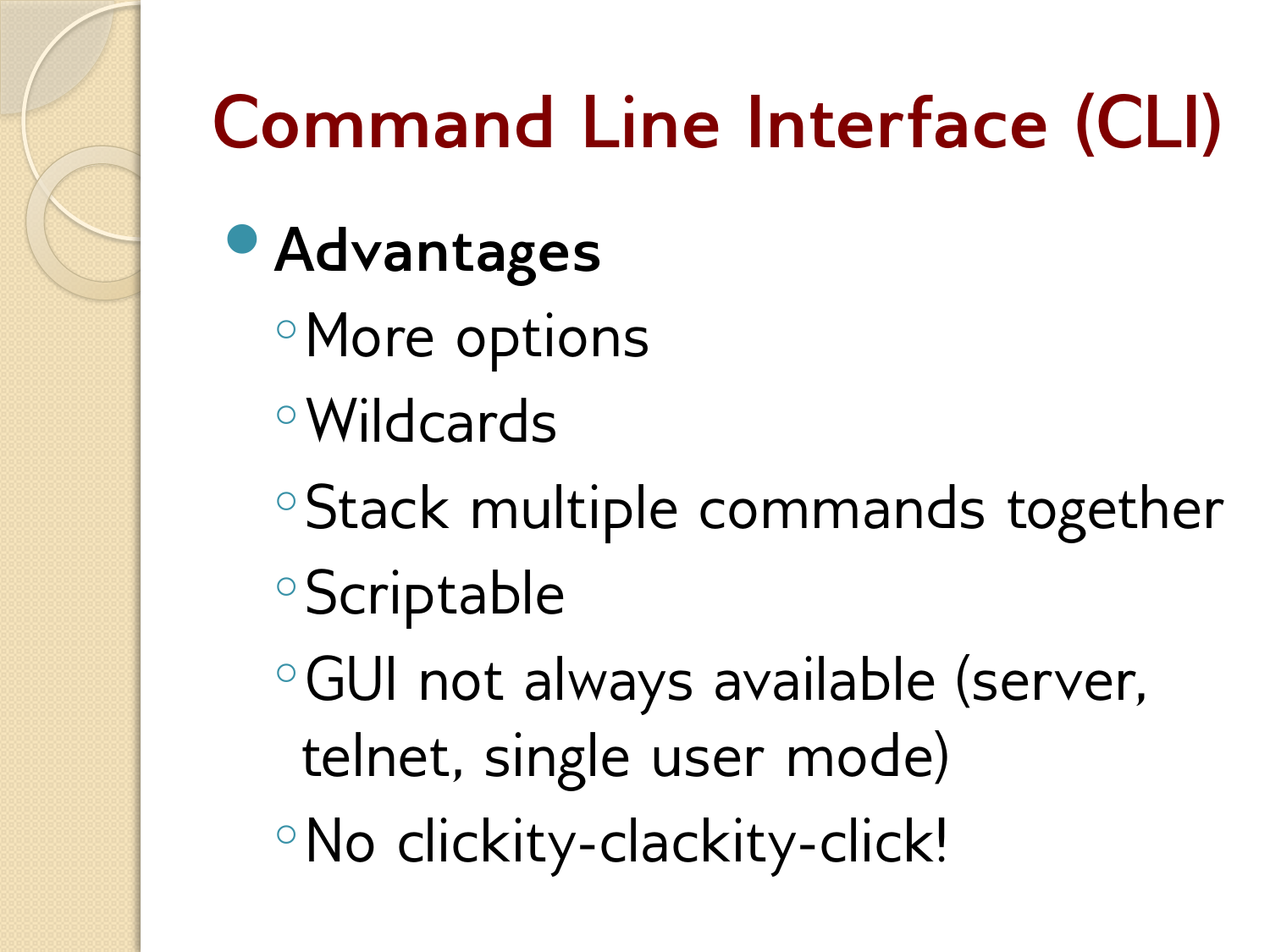

# Command Line Interface (CLI)
Advantages
More options
Wildcards
Stack multiple commands together
Scriptable
GUI not always available (server, telnet, single user mode)
No clickity-clackity-click!